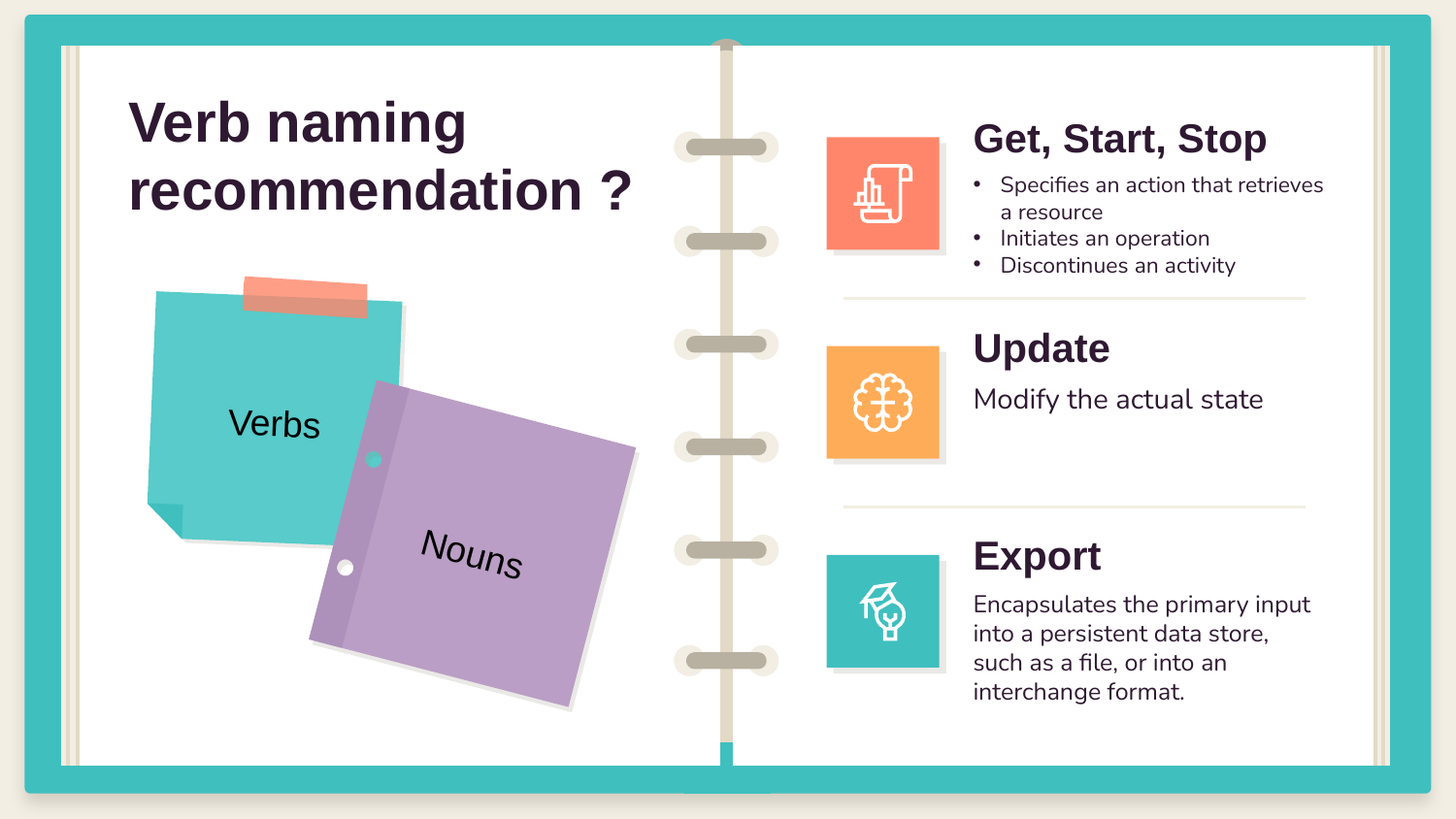

# Verb naming recommendation ?
Get, Start, Stop

Specifies an action that retrieves a resource
Initiates an operation
Discontinues an activity

Update

Modify the actual state

Verbs

Export
Nouns

Encapsulates the primary input into a persistent data store, such as a file, or into an interchange format.